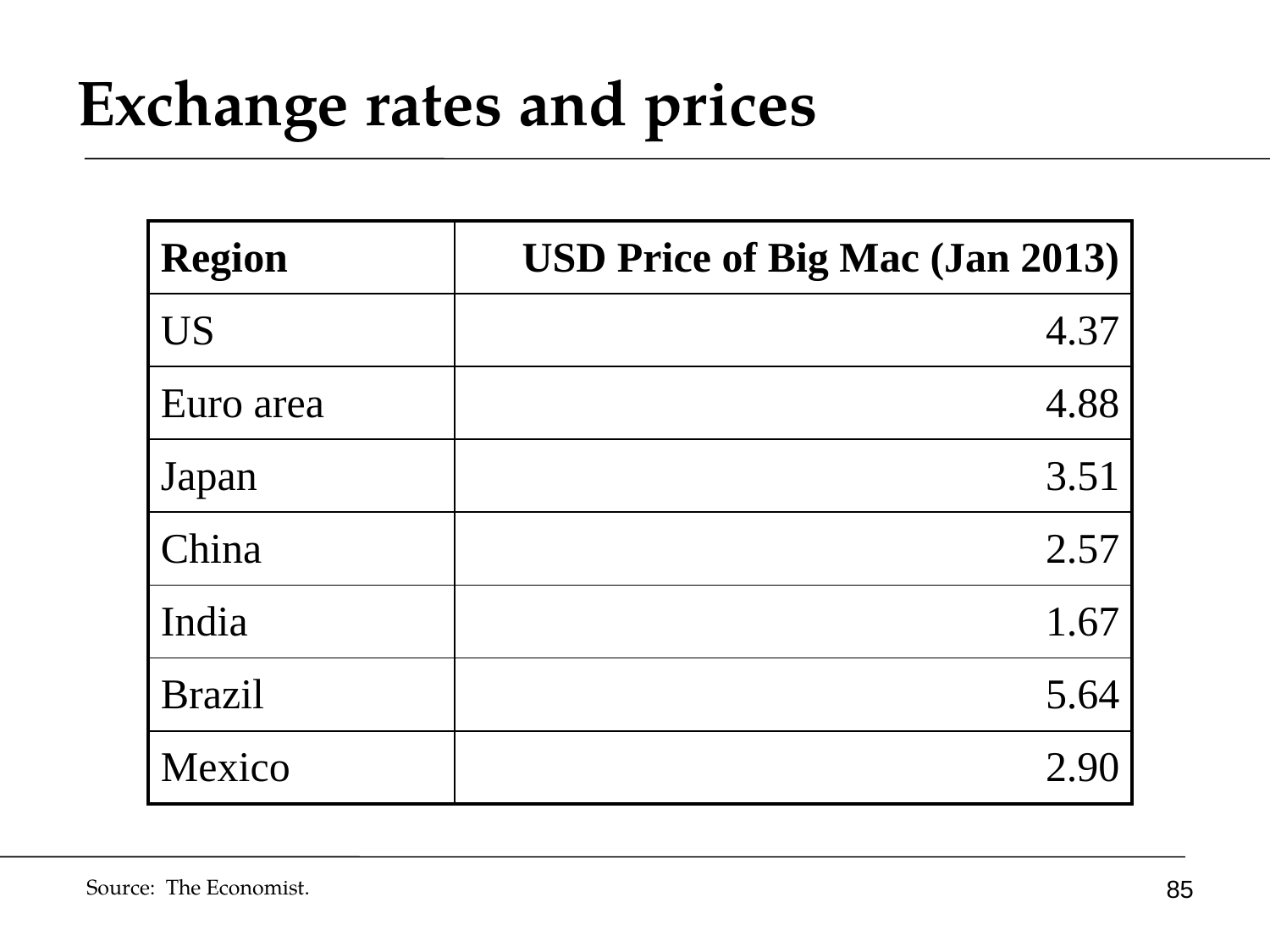

# Exchange rates and prices
| Region | USD Price of Big Mac (Jan 2013) |
| --- | --- |
| US | 4.37 |
| Euro area | 4.88 |
| Japan | 3.51 |
| China | 2.57 |
| India | 1.67 |
| Brazil | 5.64 |
| Mexico | 2.90 |
85
Source:  The Economist.